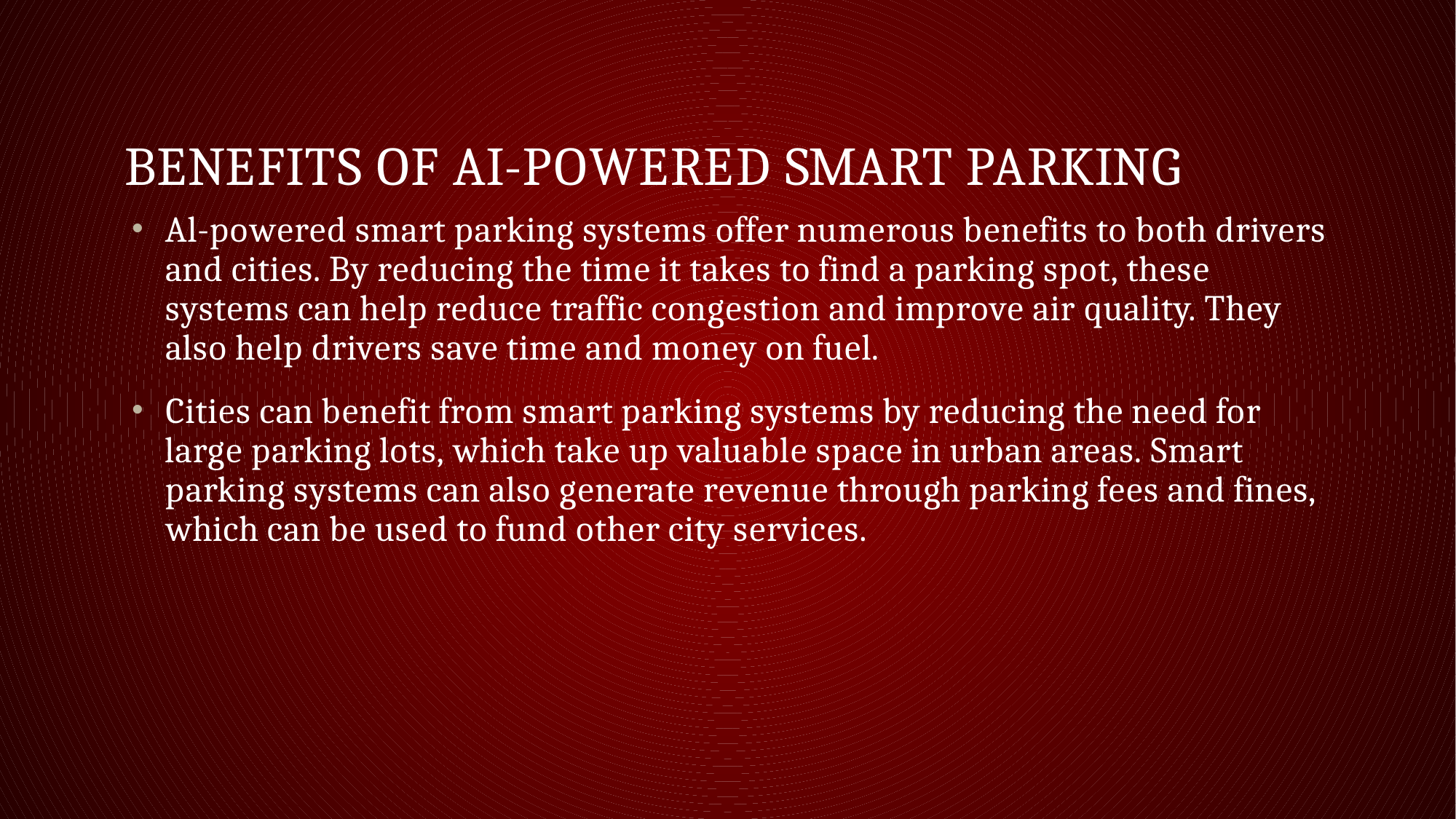

# Benefits of Ai-powered Smart Parking
Al-powered smart parking systems offer numerous benefits to both drivers and cities. By reducing the time it takes to find a parking spot, these systems can help reduce traffic congestion and improve air quality. They also help drivers save time and money on fuel.
Cities can benefit from smart parking systems by reducing the need for large parking lots, which take up valuable space in urban areas. Smart parking systems can also generate revenue through parking fees and fines, which can be used to fund other city services.